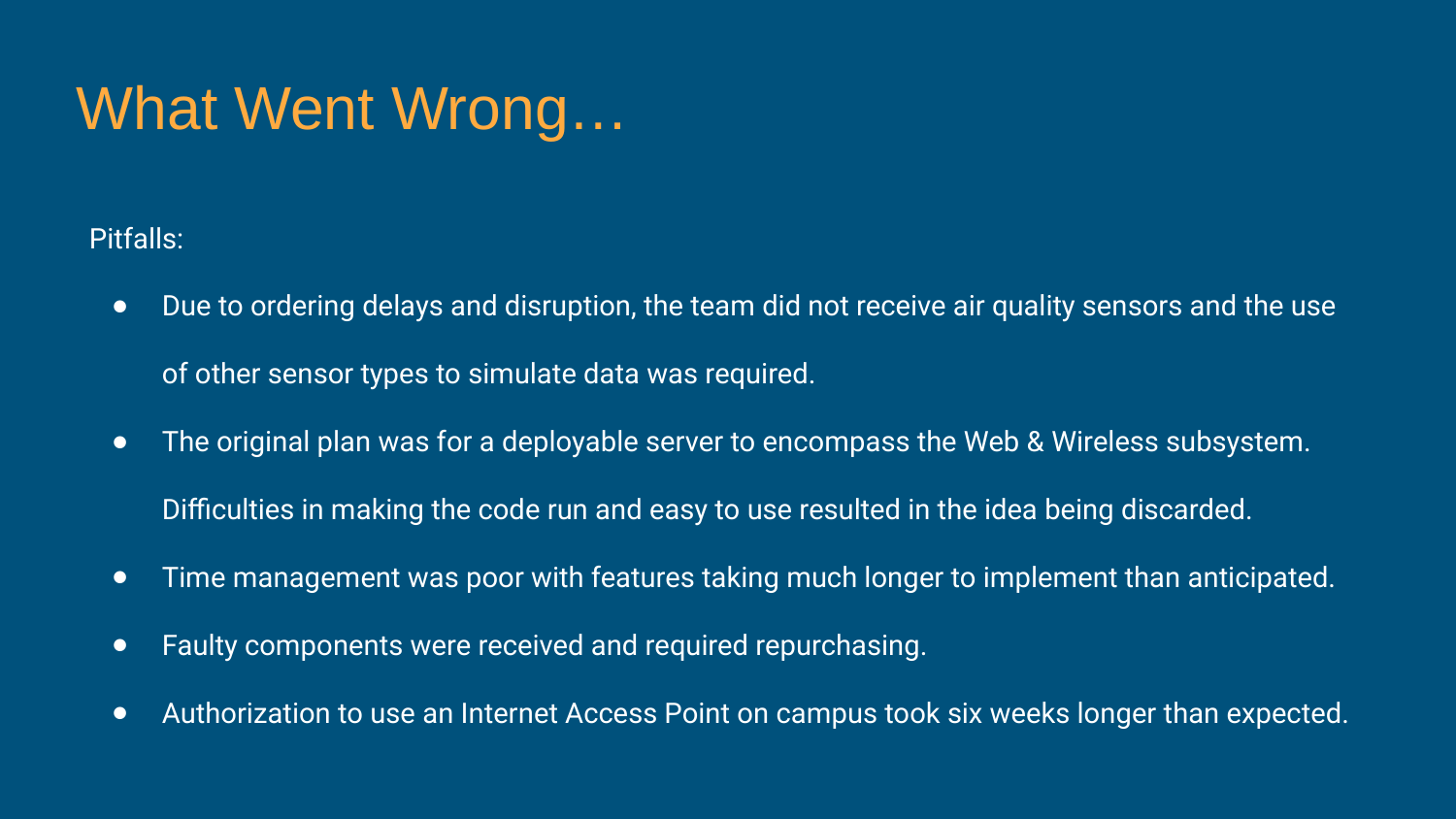

# What Went Wrong…
Pitfalls:
Due to ordering delays and disruption, the team did not receive air quality sensors and the use of other sensor types to simulate data was required.
The original plan was for a deployable server to encompass the Web & Wireless subsystem.  Difficulties in making the code run and easy to use resulted in the idea being discarded.
Time management was poor with features taking much longer to implement than anticipated.
Faulty components were received and required repurchasing.
Authorization to use an Internet Access Point on campus took six weeks longer than expected.